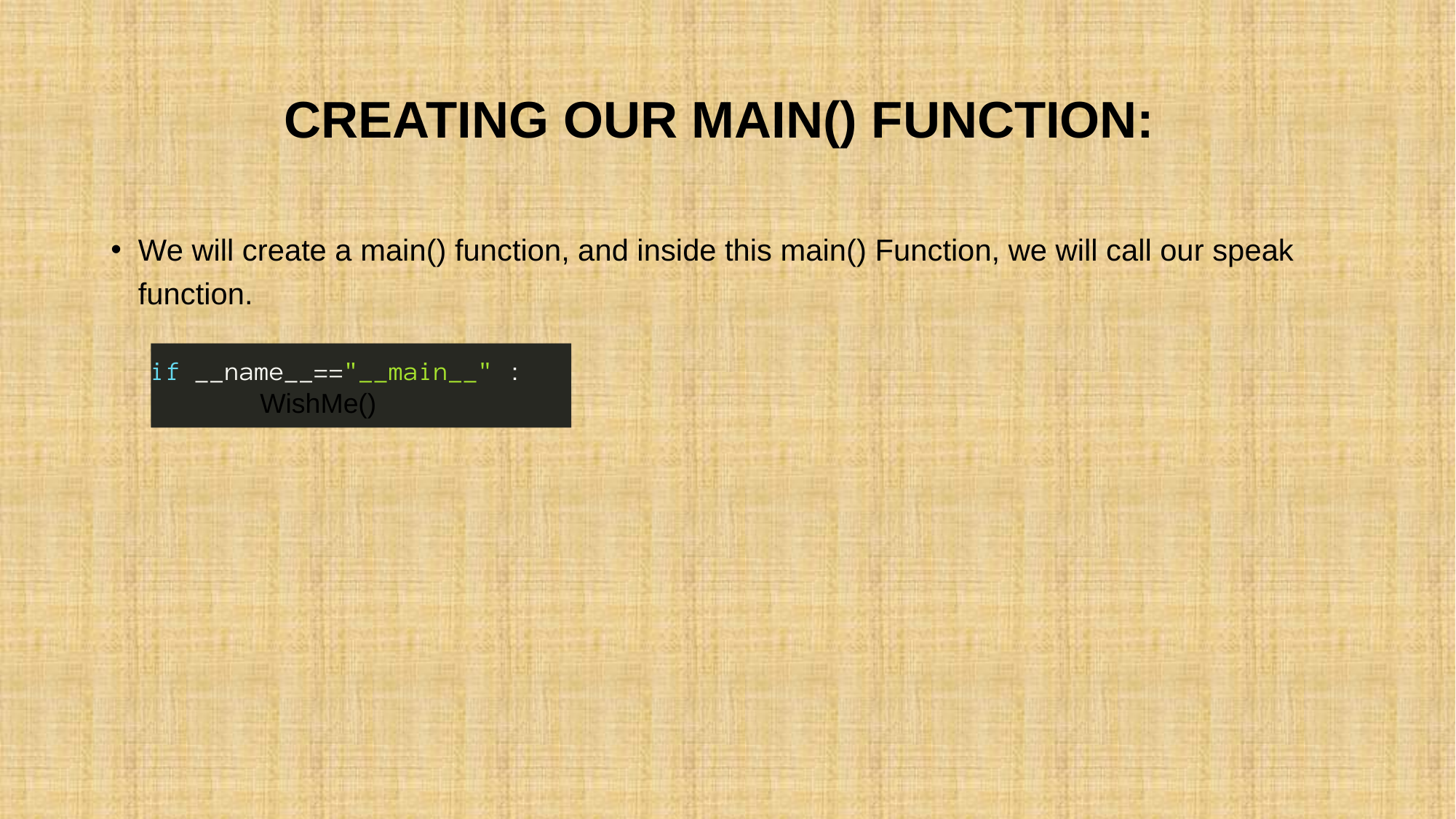

# Creating Our main() function:
We will create a main() function, and inside this main() Function, we will call our speak function.
if __name__=="__main__" :
	WishMe()